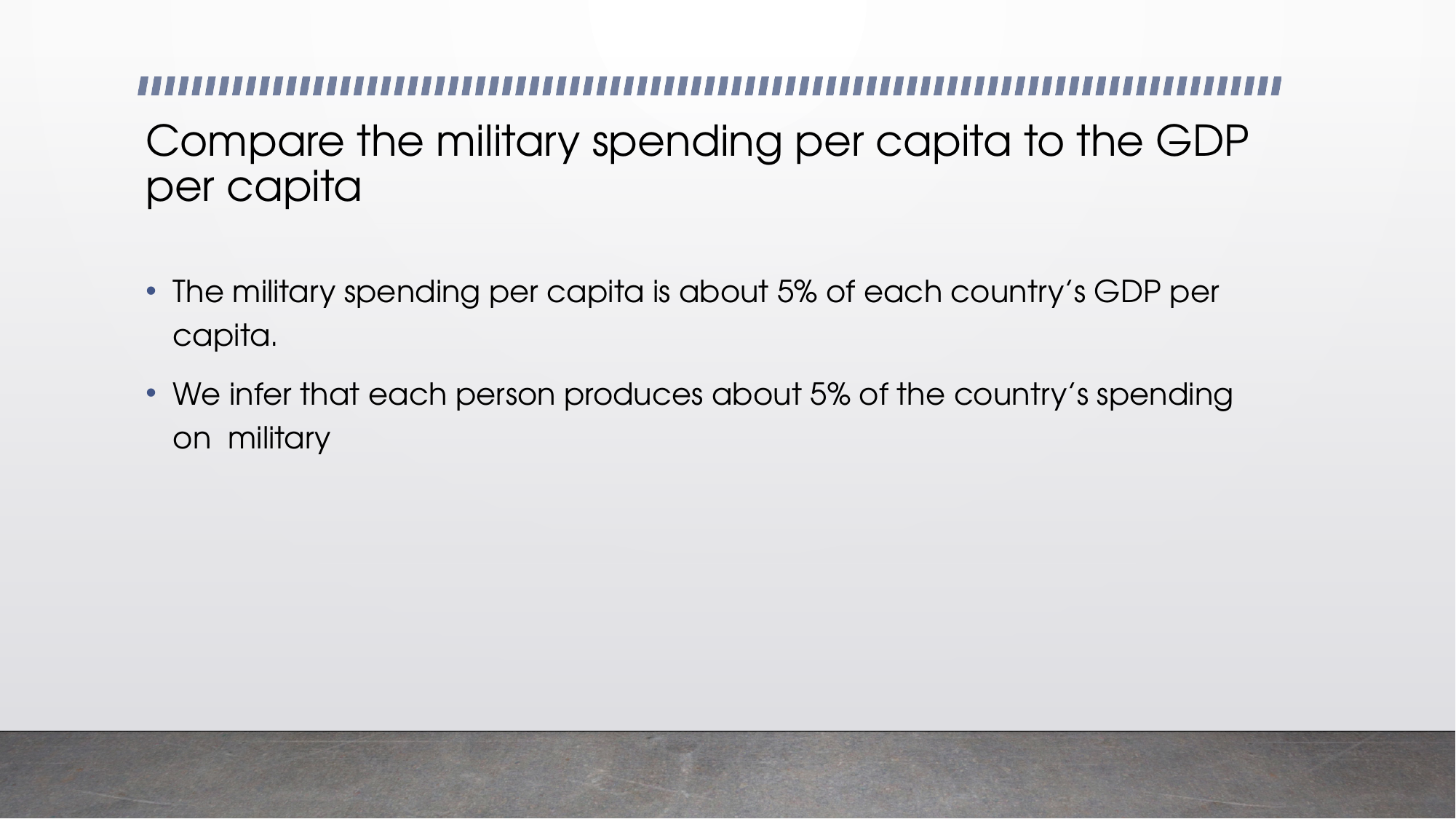

# Compare the military spending per capita to the GDP per capita
The military spending per capita is about 5% of each country’s GDP per capita.
We infer that each person produces about 5% of the country’s spending on  military